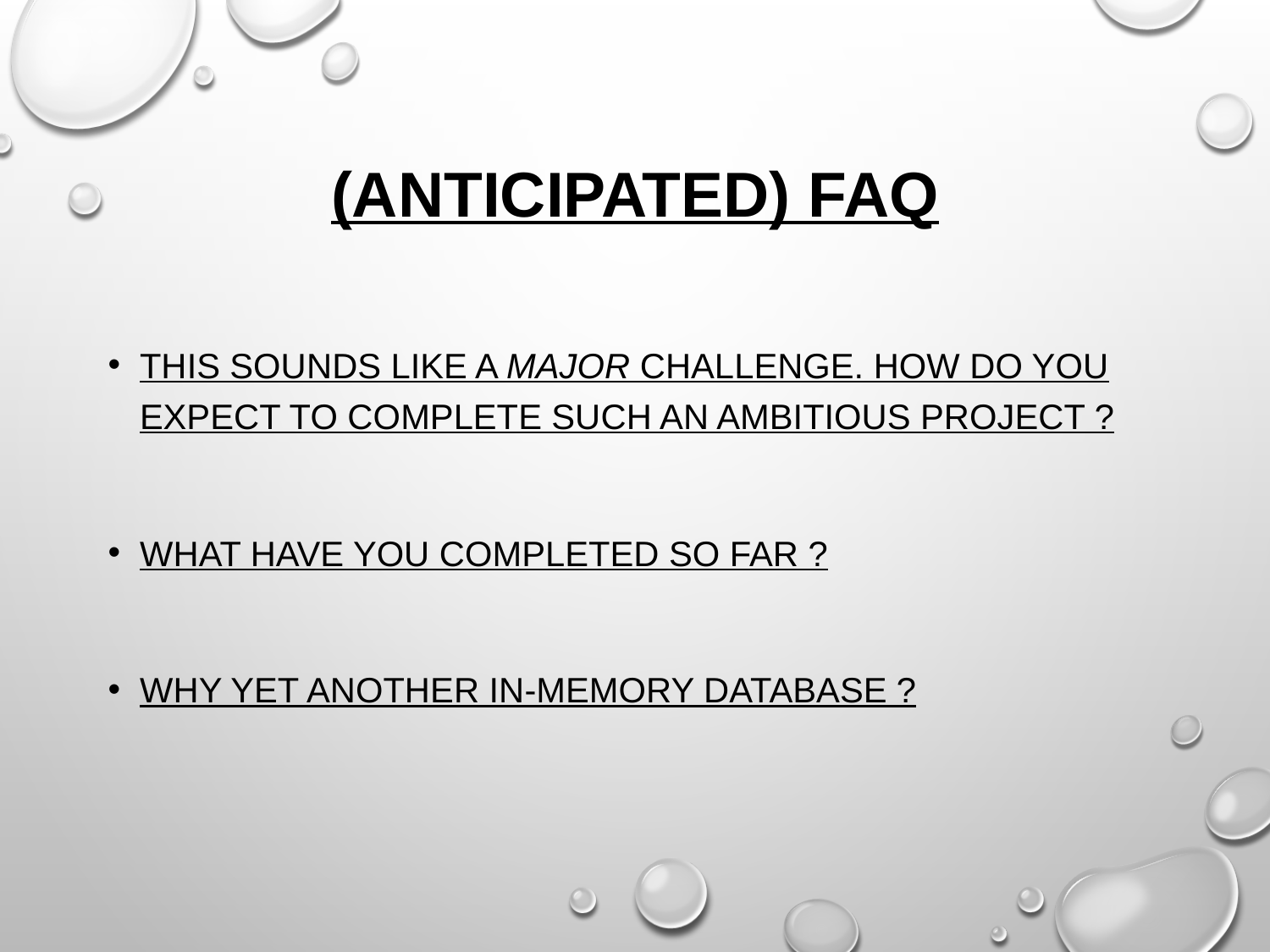

# (ANTICIPATED) FAQ
This sounds like a major challenge. How do you expect to complete such an ambitious project ?

What have you completed so far ?

Why yet another in-memory database ?